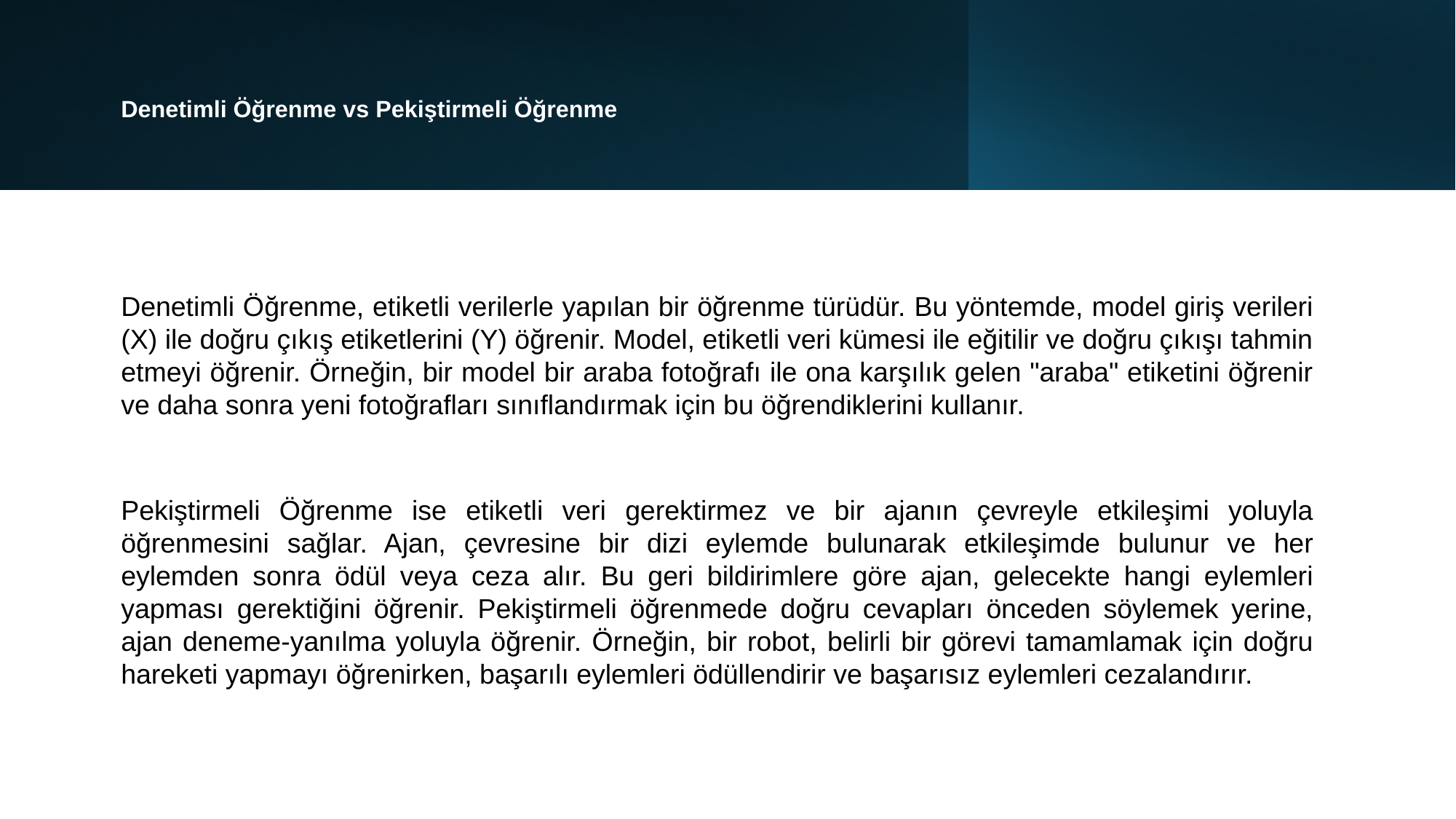

# Denetimli Öğrenme vs Pekiştirmeli Öğrenme
Denetimli Öğrenme, etiketli verilerle yapılan bir öğrenme türüdür. Bu yöntemde, model giriş verileri (X) ile doğru çıkış etiketlerini (Y) öğrenir. Model, etiketli veri kümesi ile eğitilir ve doğru çıkışı tahmin etmeyi öğrenir. Örneğin, bir model bir araba fotoğrafı ile ona karşılık gelen "araba" etiketini öğrenir ve daha sonra yeni fotoğrafları sınıflandırmak için bu öğrendiklerini kullanır.
Pekiştirmeli Öğrenme ise etiketli veri gerektirmez ve bir ajanın çevreyle etkileşimi yoluyla öğrenmesini sağlar. Ajan, çevresine bir dizi eylemde bulunarak etkileşimde bulunur ve her eylemden sonra ödül veya ceza alır. Bu geri bildirimlere göre ajan, gelecekte hangi eylemleri yapması gerektiğini öğrenir. Pekiştirmeli öğrenmede doğru cevapları önceden söylemek yerine, ajan deneme-yanılma yoluyla öğrenir. Örneğin, bir robot, belirli bir görevi tamamlamak için doğru hareketi yapmayı öğrenirken, başarılı eylemleri ödüllendirir ve başarısız eylemleri cezalandırır.